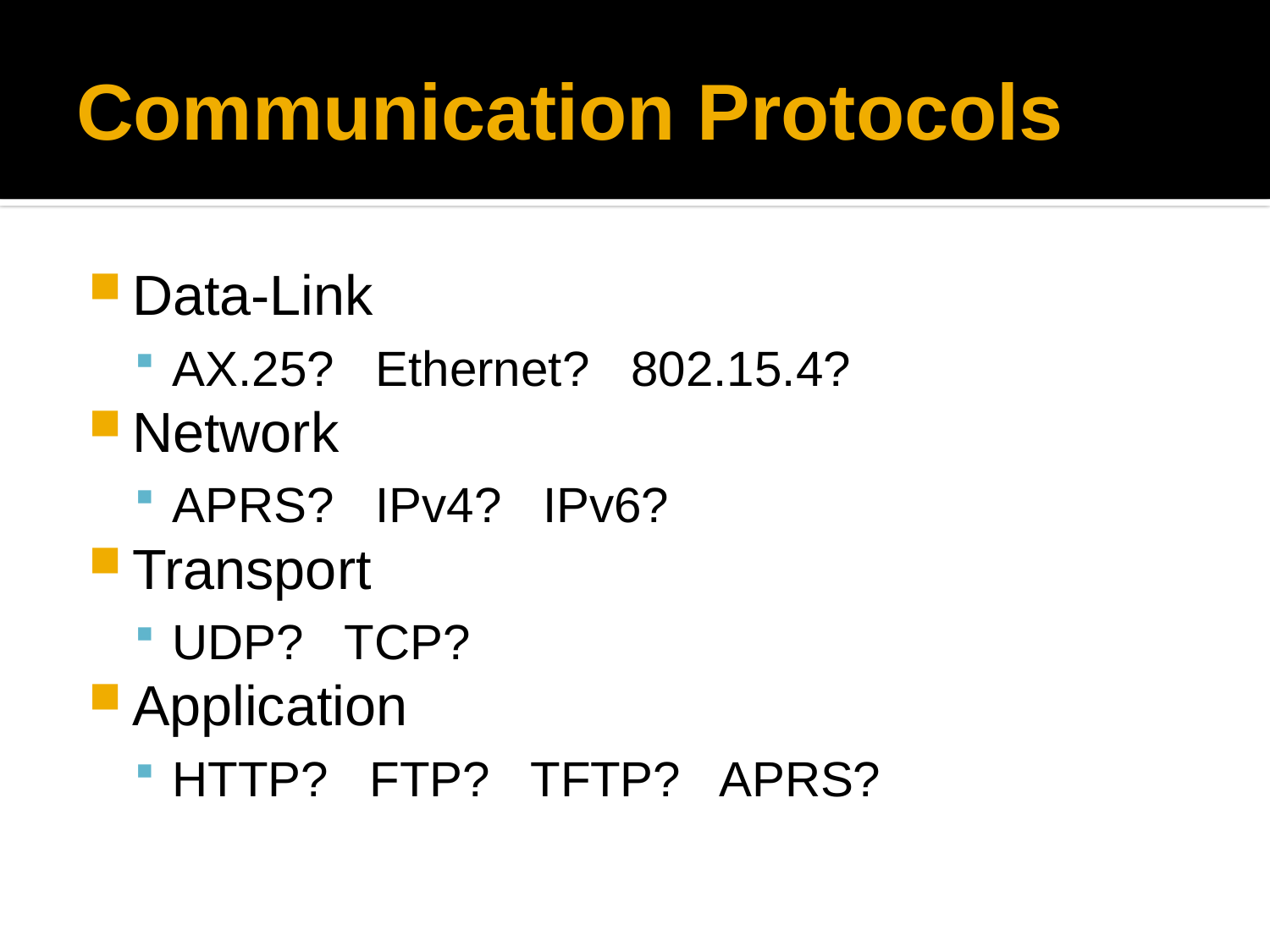

# Communication Protocols
Data-Link
AX.25?   Ethernet?   802.15.4?
Network
APRS?   IPv4?   IPv6?
Transport
UDP?   TCP?
Application
HTTP?   FTP?   TFTP?   APRS?